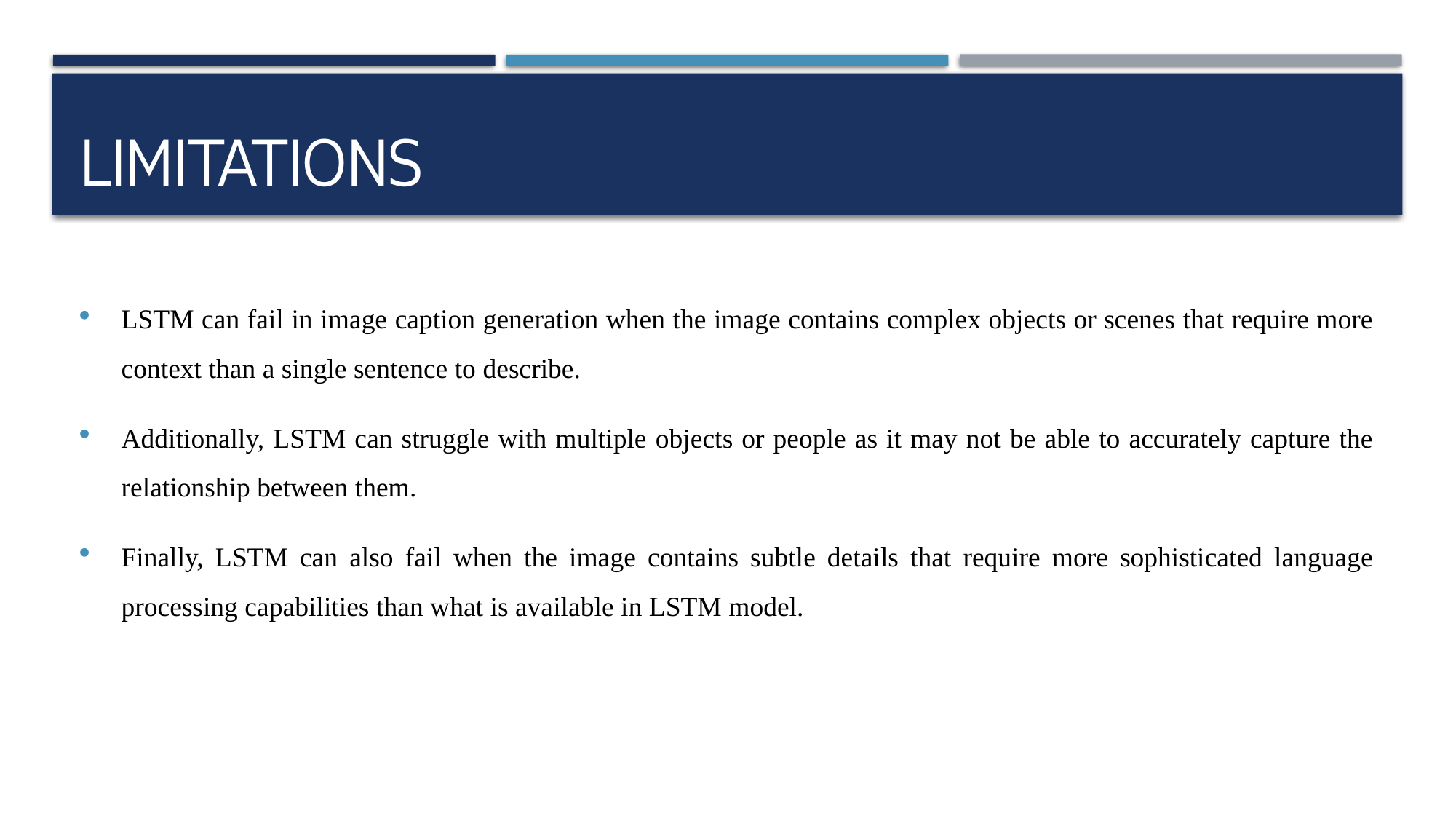

# limitations
LSTM can fail in image caption generation when the image contains complex objects or scenes that require more context than a single sentence to describe.
Additionally, LSTM can struggle with multiple objects or people as it may not be able to accurately capture the relationship between them.
Finally, LSTM can also fail when the image contains subtle details that require more sophisticated language processing capabilities than what is available in LSTM model.